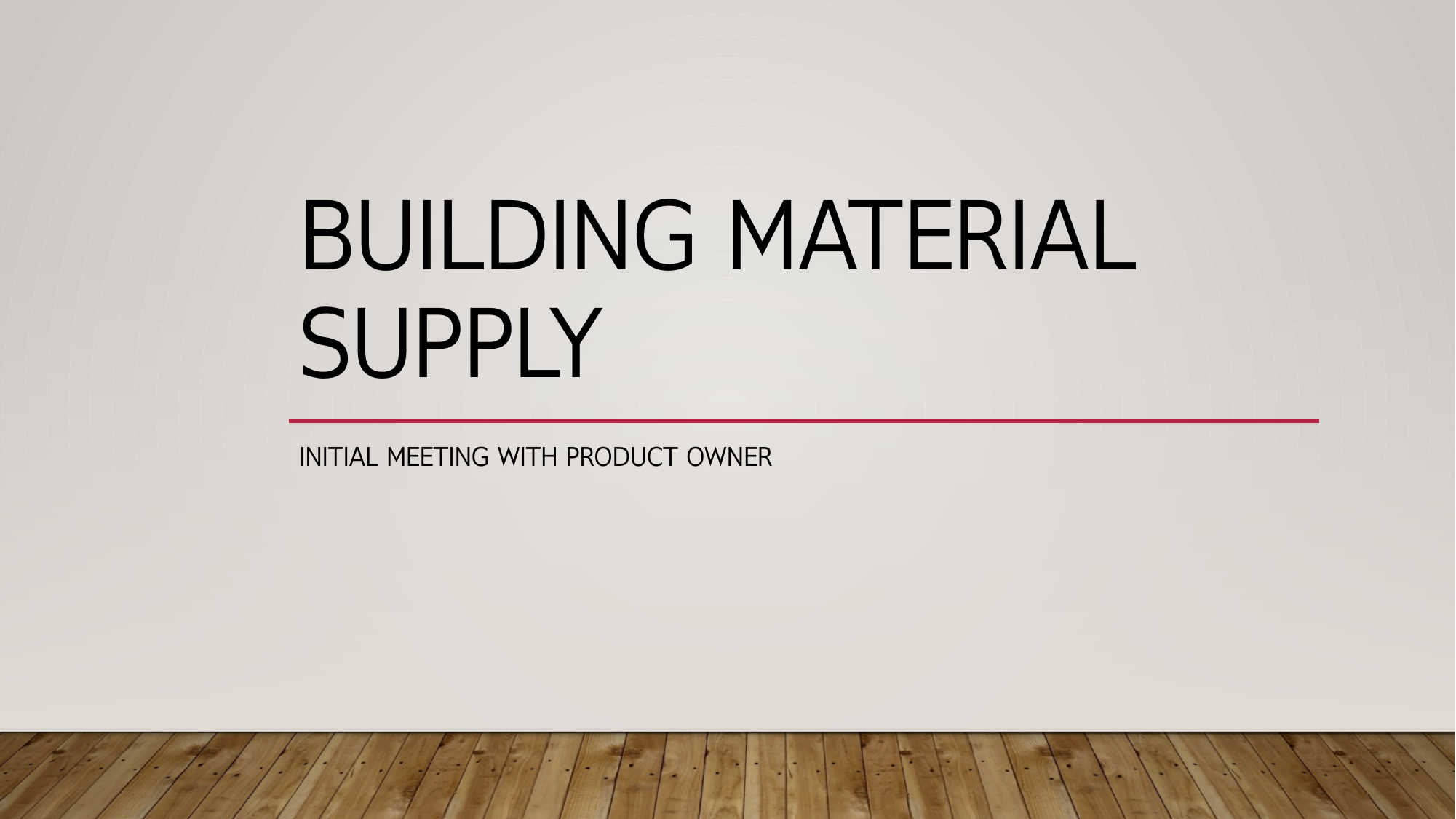

# Building Material Supply
Initial Meeting With product owner